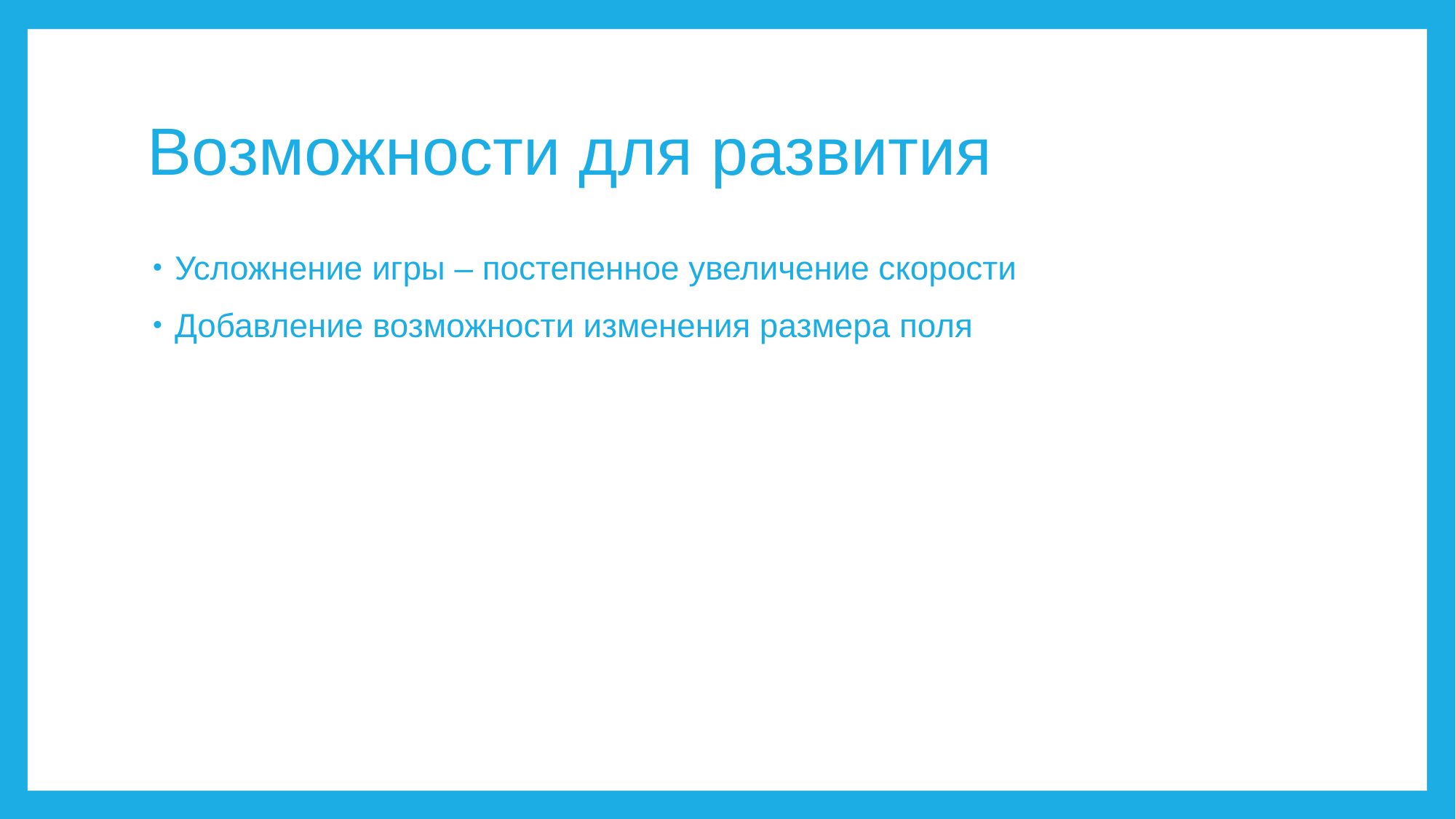

# Возможности для развития
Усложнение игры – постепенное увеличение скорости
Добавление возможности изменения размера поля